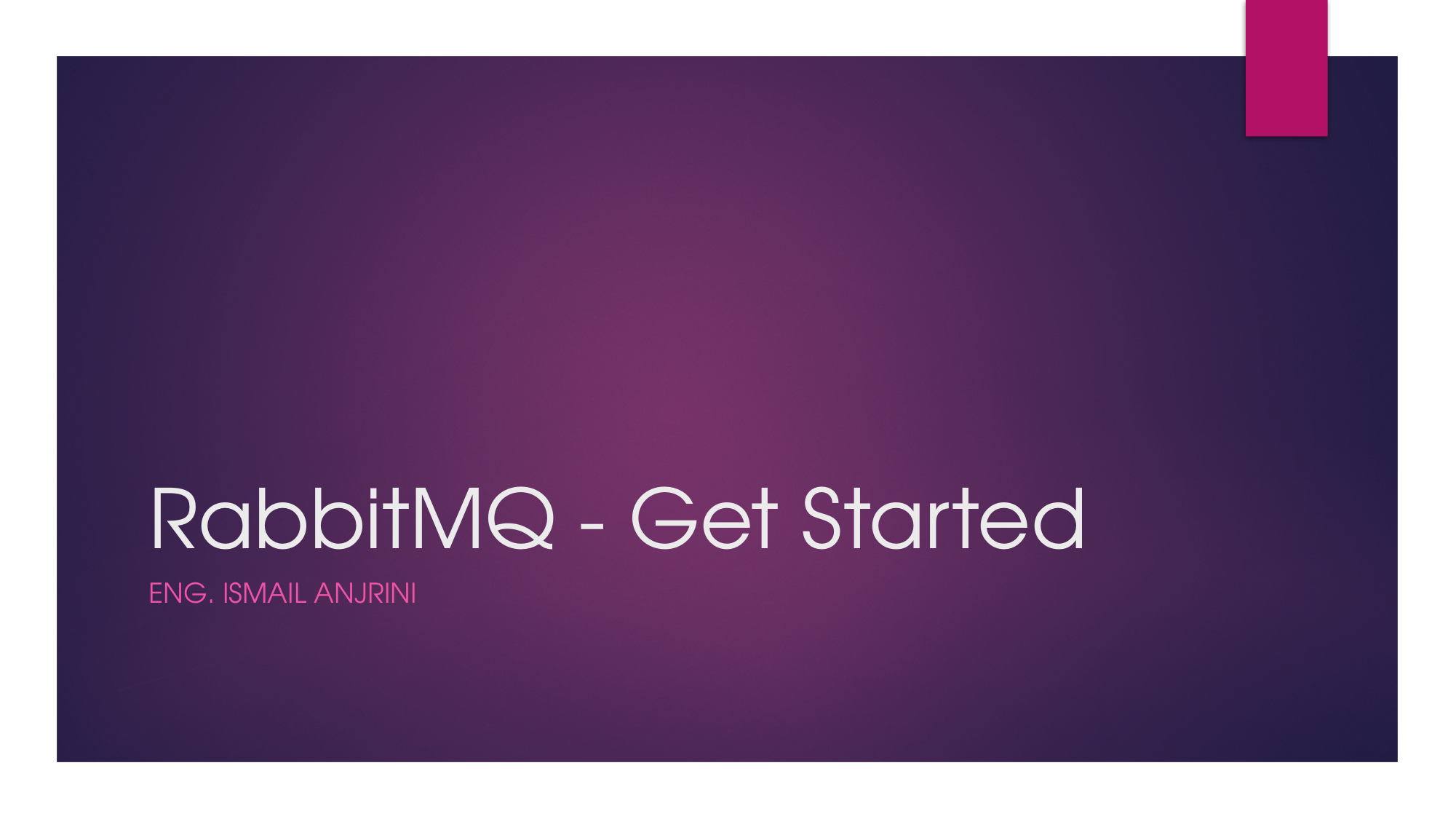

# RabbitMQ - Get Started
Eng. Ismail Anjrini